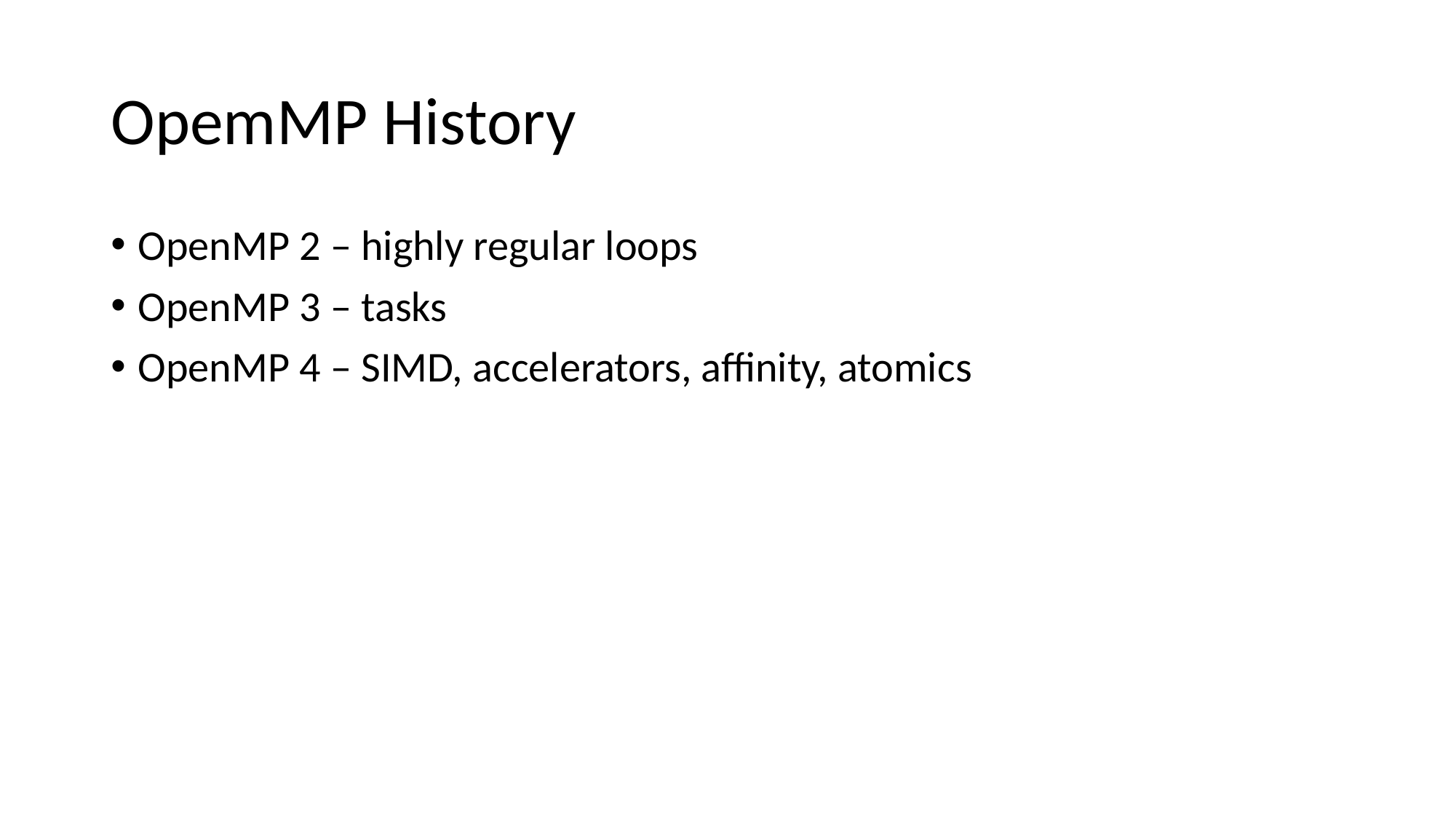

# OpemMP History
OpenMP 2 – highly regular loops
OpenMP 3 – tasks
OpenMP 4 – SIMD, accelerators, affinity, atomics